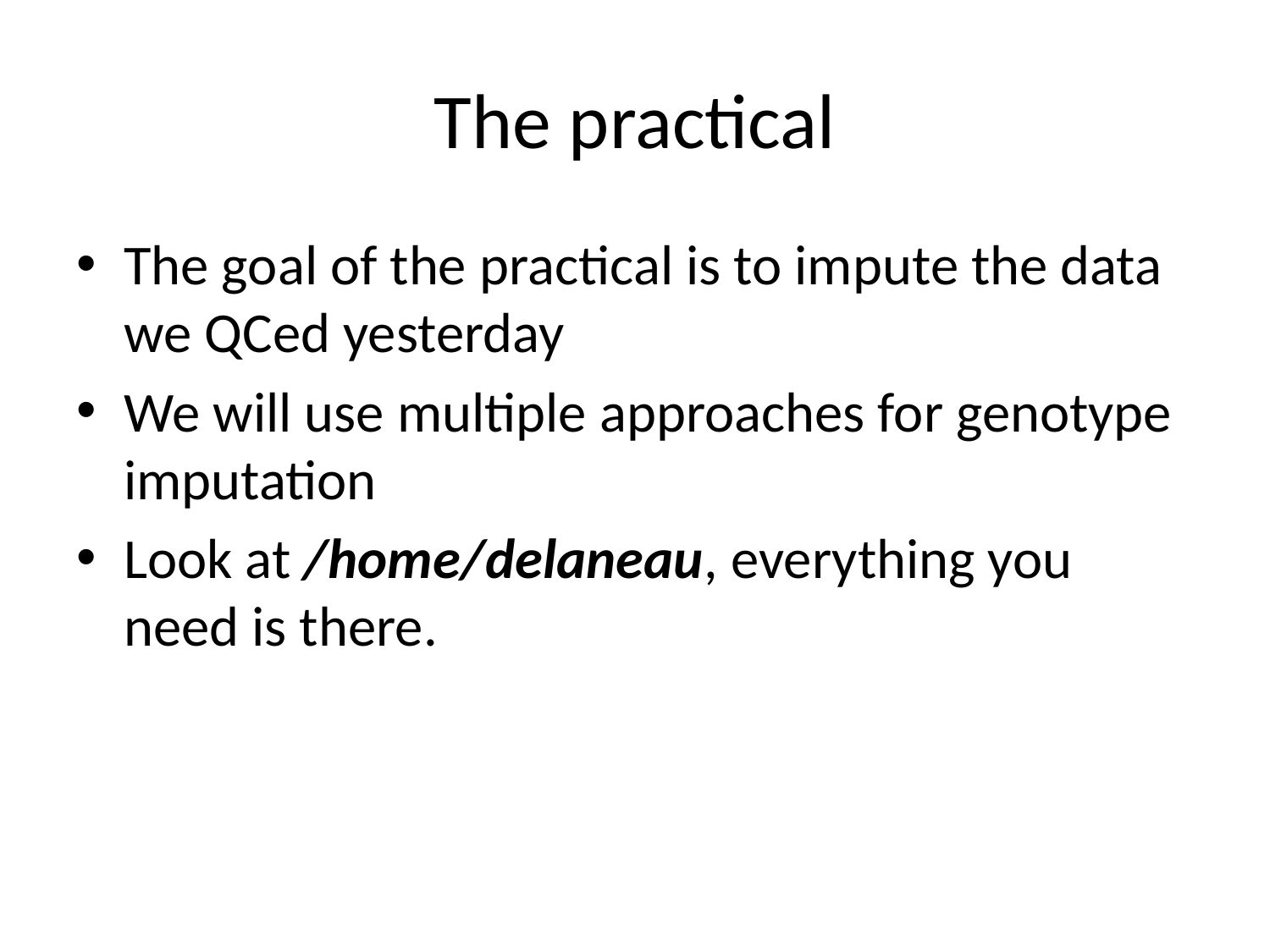

# The practical
The goal of the practical is to impute the data we QCed yesterday
We will use multiple approaches for genotype imputation
Look at /home/delaneau, everything you need is there.